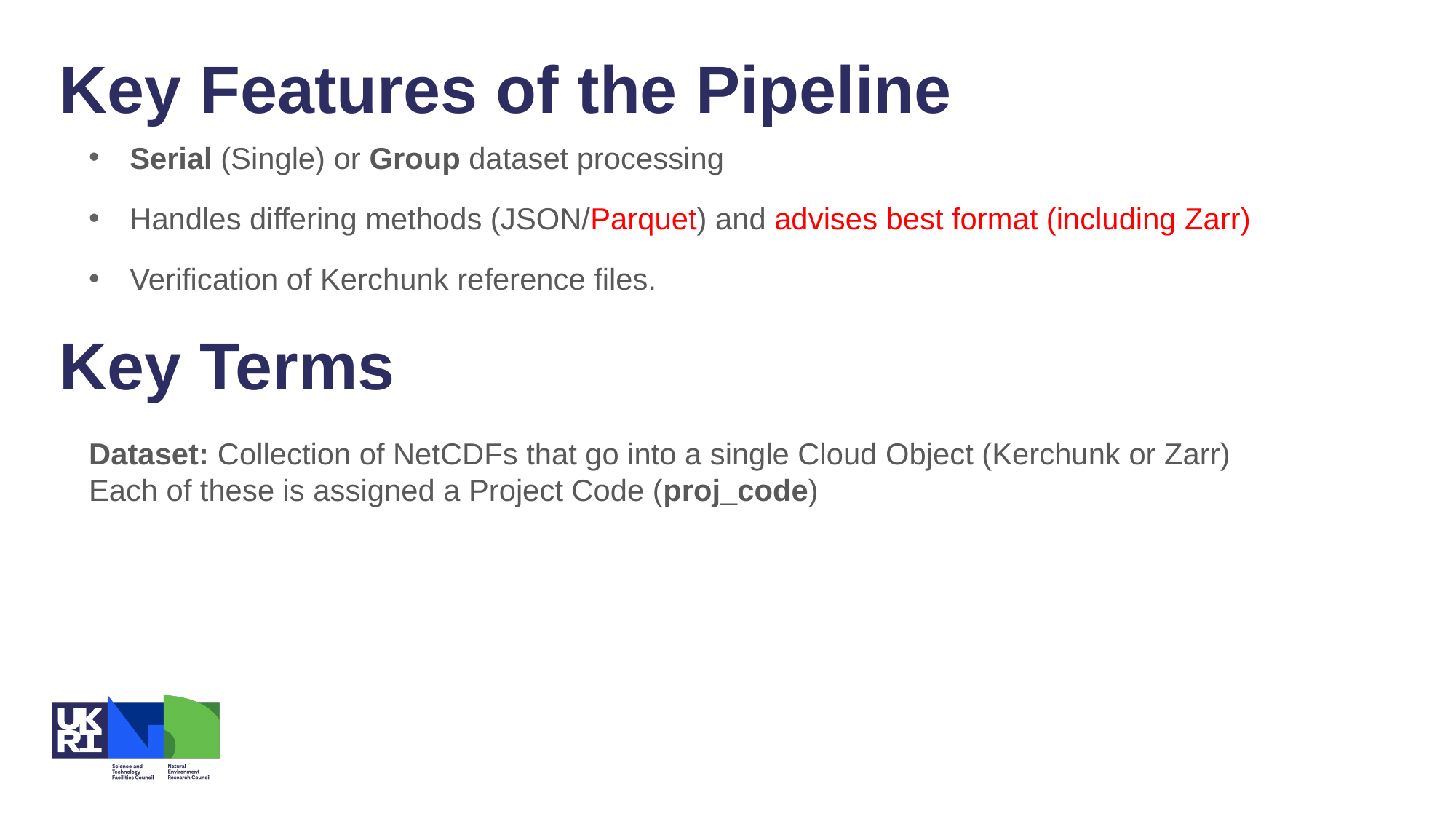

Key Features of the Pipeline
Serial (Single) or Group dataset processing
Handles differing methods (JSON/Parquet) and advises best format (including Zarr)
Verification of Kerchunk reference files.
Key Terms
Dataset: Collection of NetCDFs that go into a single Cloud Object (Kerchunk or Zarr) Each of these is assigned a Project Code (proj_code)